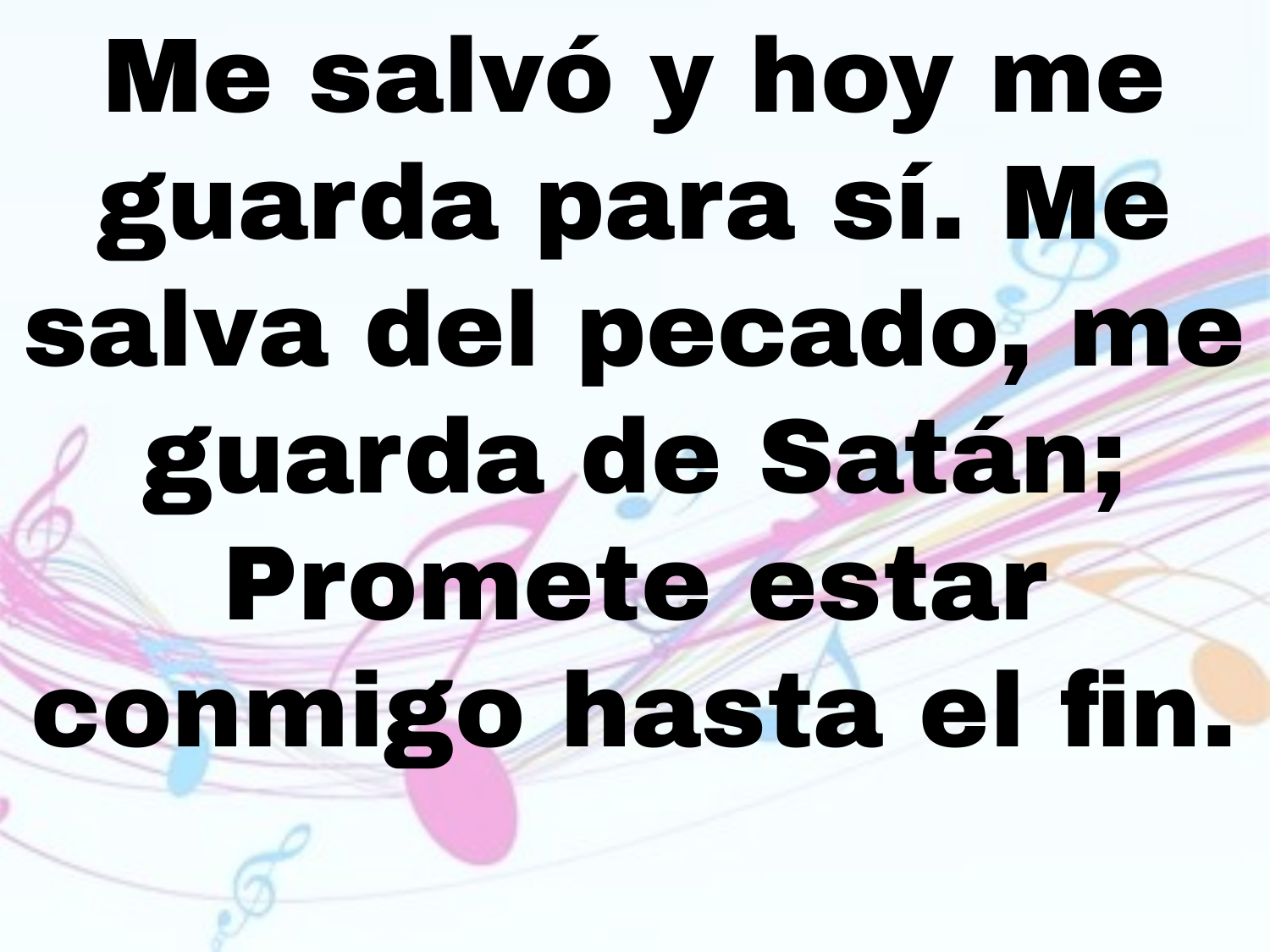

Me salvó y hoy me guarda para sí. Me salva del pecado, me guarda de Satán; Promete estar conmigo hasta el fin.